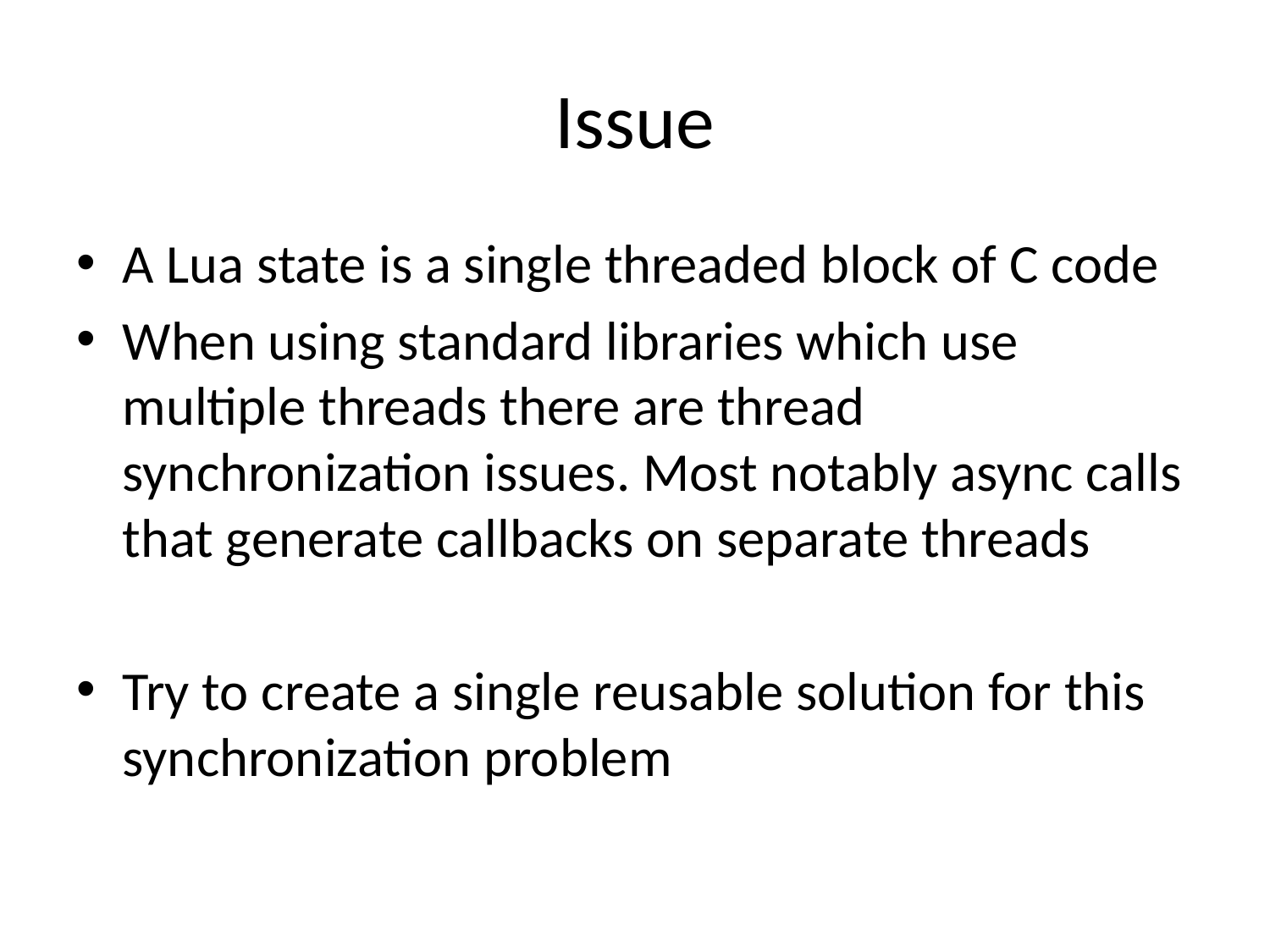

# Issue
A Lua state is a single threaded block of C code
When using standard libraries which use multiple threads there are thread synchronization issues. Most notably async calls that generate callbacks on separate threads

Try to create a single reusable solution for this synchronization problem